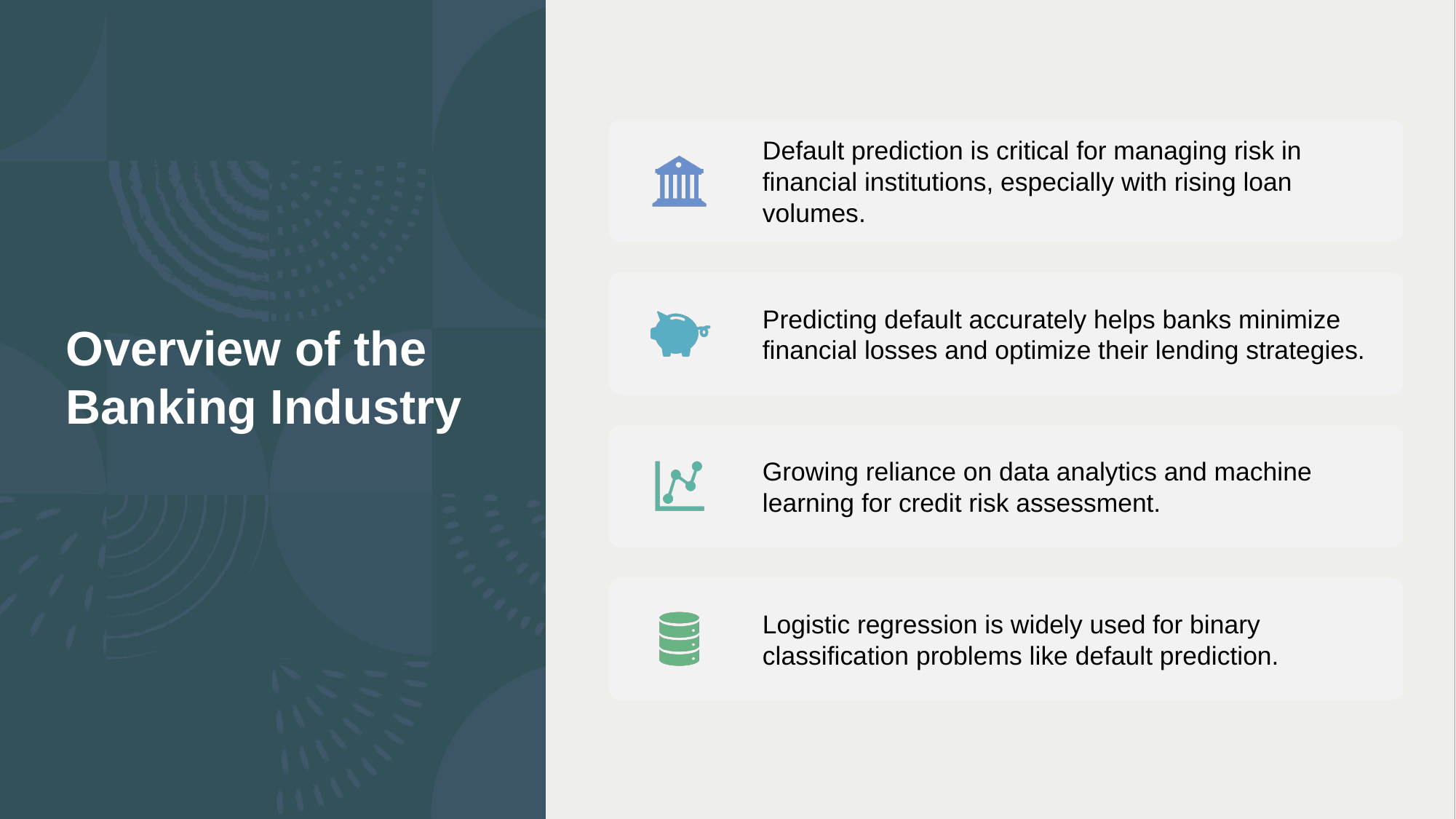

# Overview of the Banking Industry
Default prediction is critical for managing risk in financial institutions, especially with rising loan volumes.
Predicting default accurately helps banks minimize financial losses and optimize their lending strategies.
Growing reliance on data analytics and machine learning for credit risk assessment.
Logistic regression is widely used for binary classification problems like default prediction.